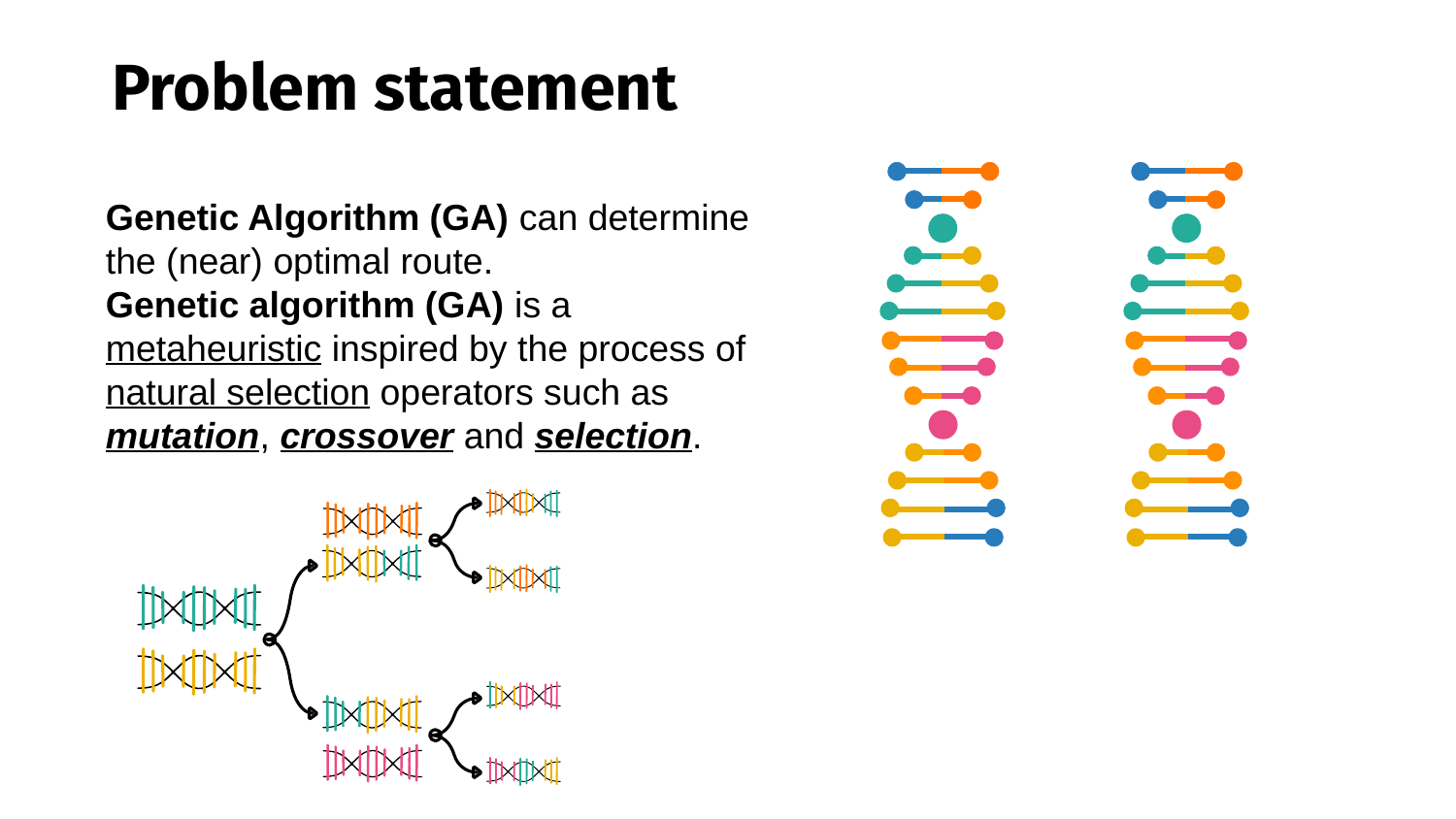

Problem statement

Genetic Algorithm (GA) can determine the (near) optimal route.
Genetic algorithm (GA) is a metaheuristic inspired by the process of natural selection operators such as mutation, crossover and selection.